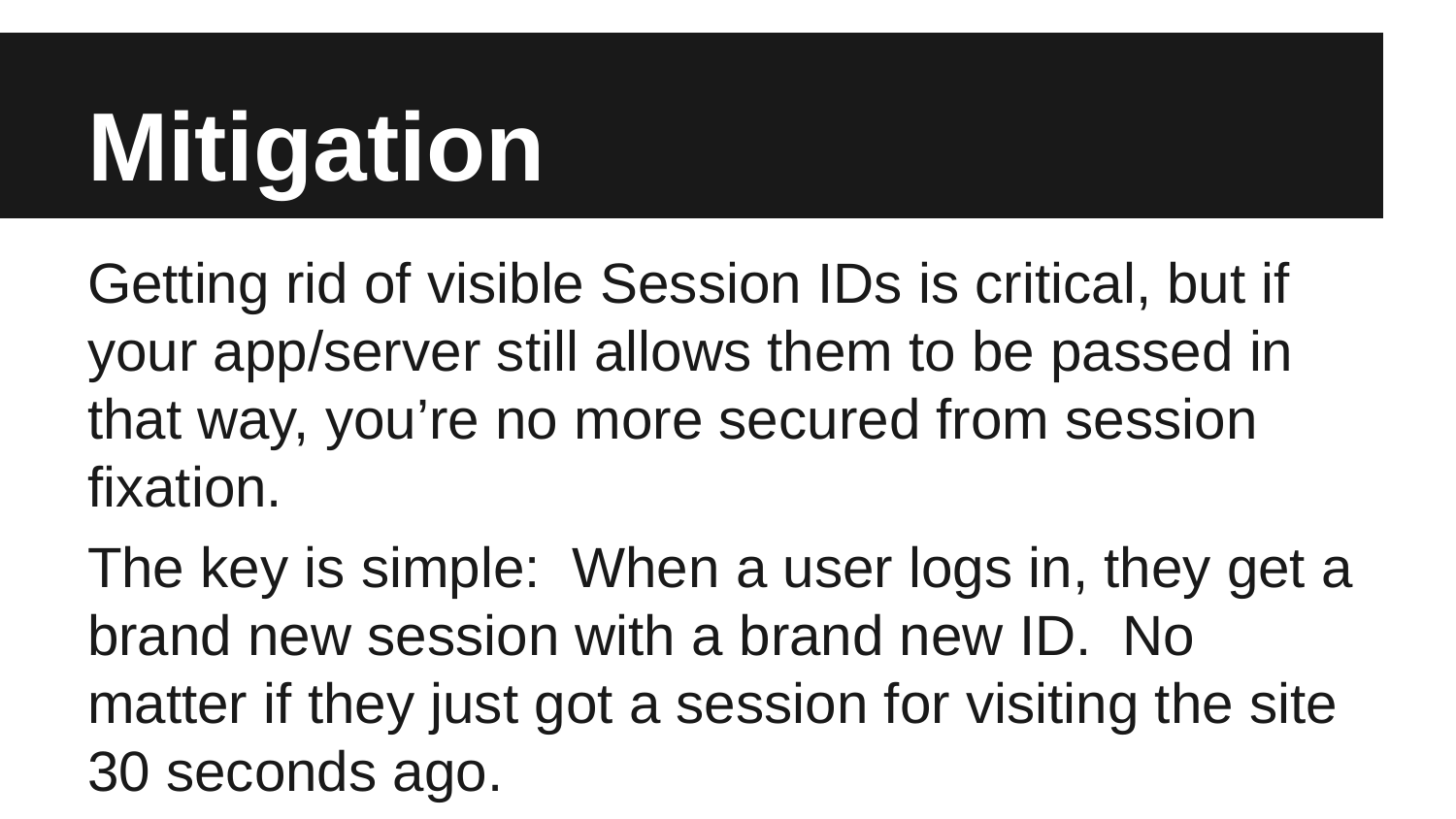

# Mitigation
Getting rid of visible Session IDs is critical, but if your app/server still allows them to be passed in that way, you’re no more secured from session fixation.
The key is simple:  When a user logs in, they get a brand new session with a brand new ID.  No matter if they just got a session for visiting the site 30 seconds ago.